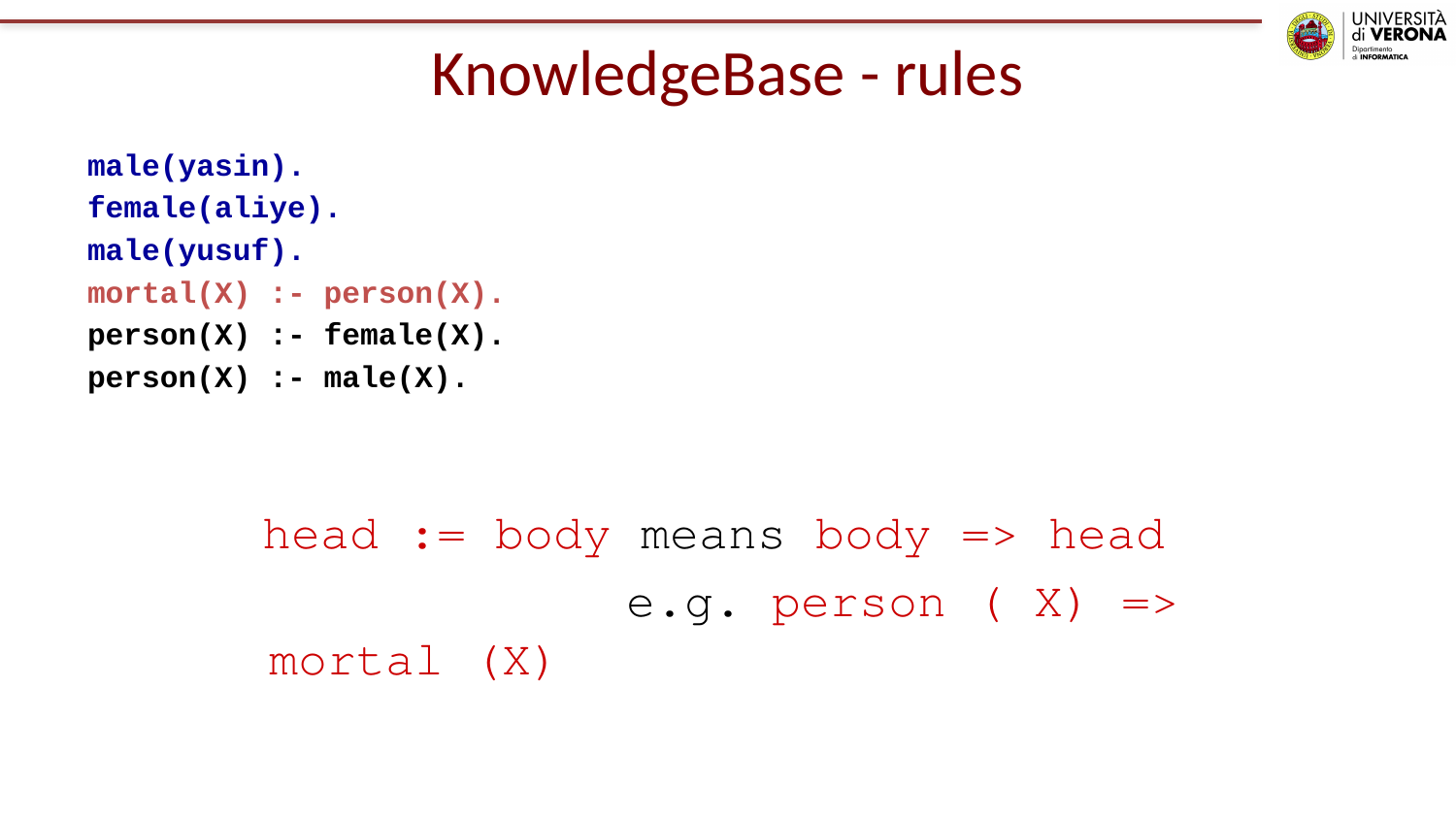

# KnowledgeBase - rules
male(yasin).
female(aliye).
male(yusuf).
mortal(X) :- person(X).
person(X) :- female(X).
person(X) :- male(X).

 head := body means body => head
                  e.g. person ( X) => mortal (X)